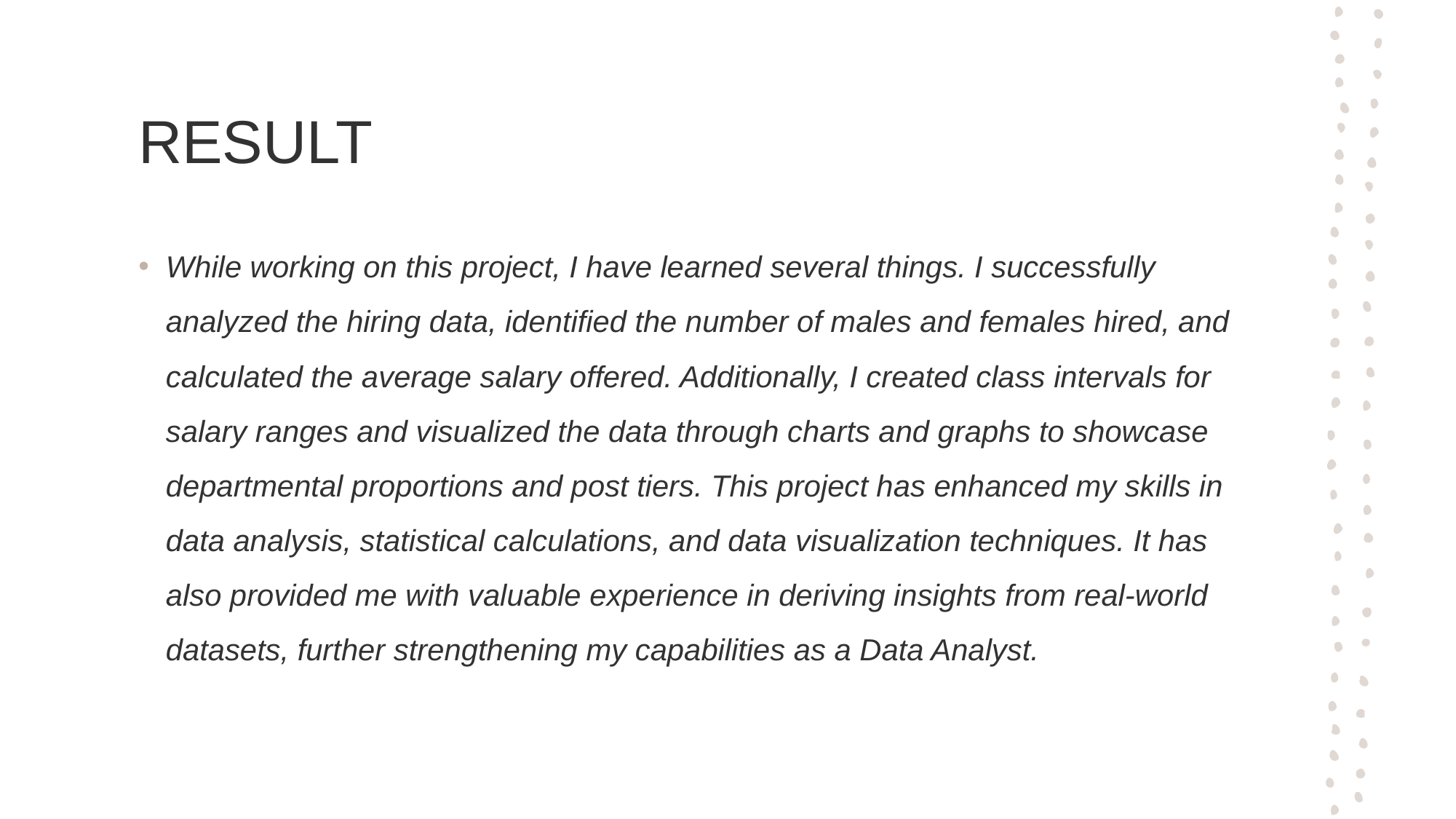

# RESULT
While working on this project, I have learned several things. I successfully analyzed the hiring data, identified the number of males and females hired, and calculated the average salary offered. Additionally, I created class intervals for salary ranges and visualized the data through charts and graphs to showcase departmental proportions and post tiers. This project has enhanced my skills in data analysis, statistical calculations, and data visualization techniques. It has also provided me with valuable experience in deriving insights from real-world datasets, further strengthening my capabilities as a Data Analyst.